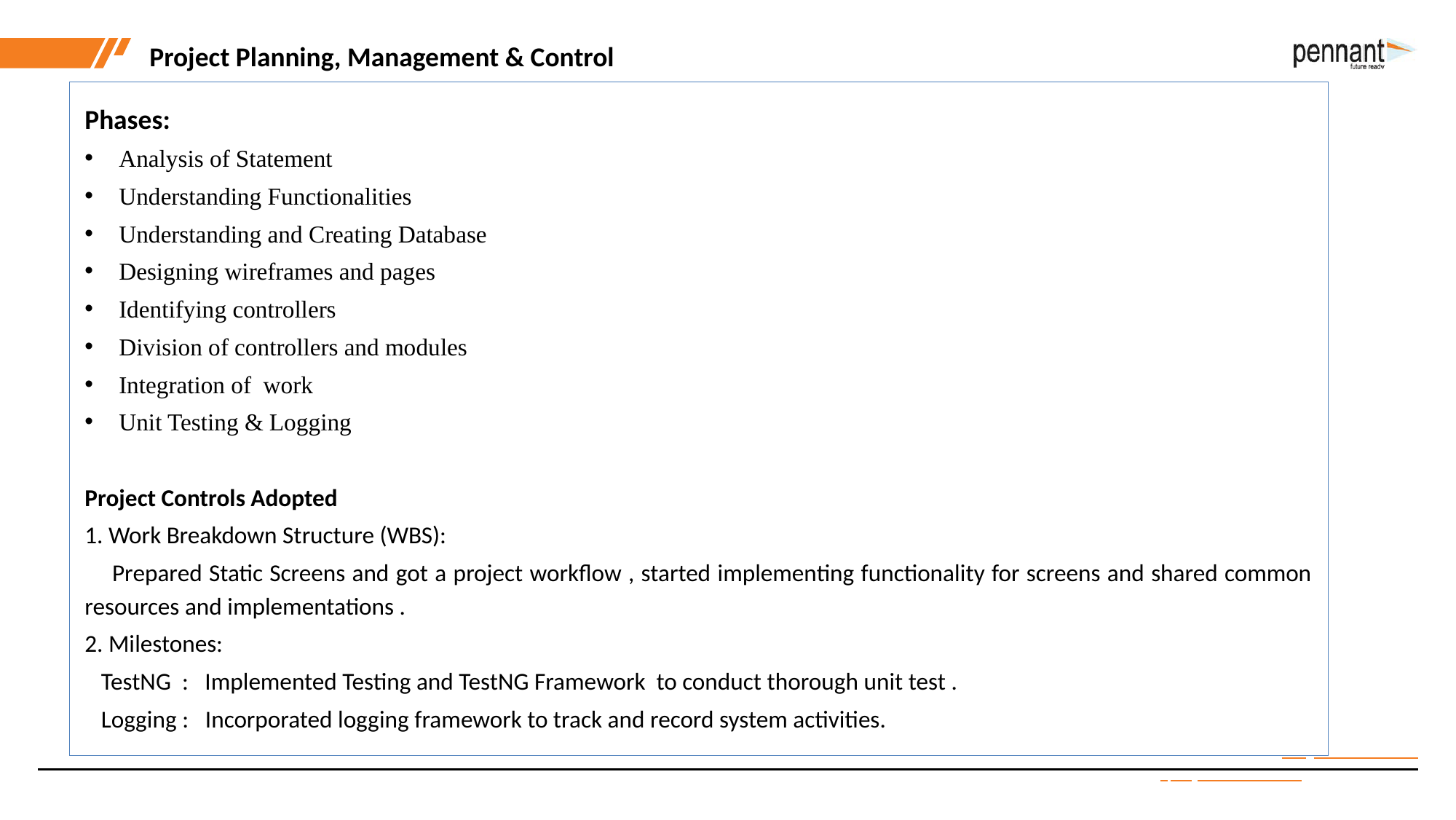

Project Planning, Management & Control
Phases:
Analysis of Statement
Understanding Functionalities
Understanding and Creating Database
Designing wireframes and pages
Identifying controllers
Division of controllers and modules
Integration of  work
Unit Testing & Logging

Project Controls Adopted
1. Work Breakdown Structure (WBS):
    Prepared Static Screens and got a project workflow , started implementing functionality for screens and shared common resources and implementations .
2. Milestones:
   TestNG  :   Implemented Testing and TestNG Framework  to conduct thorough unit test .
   Logging :   Incorporated logging framework to track and record system activities.